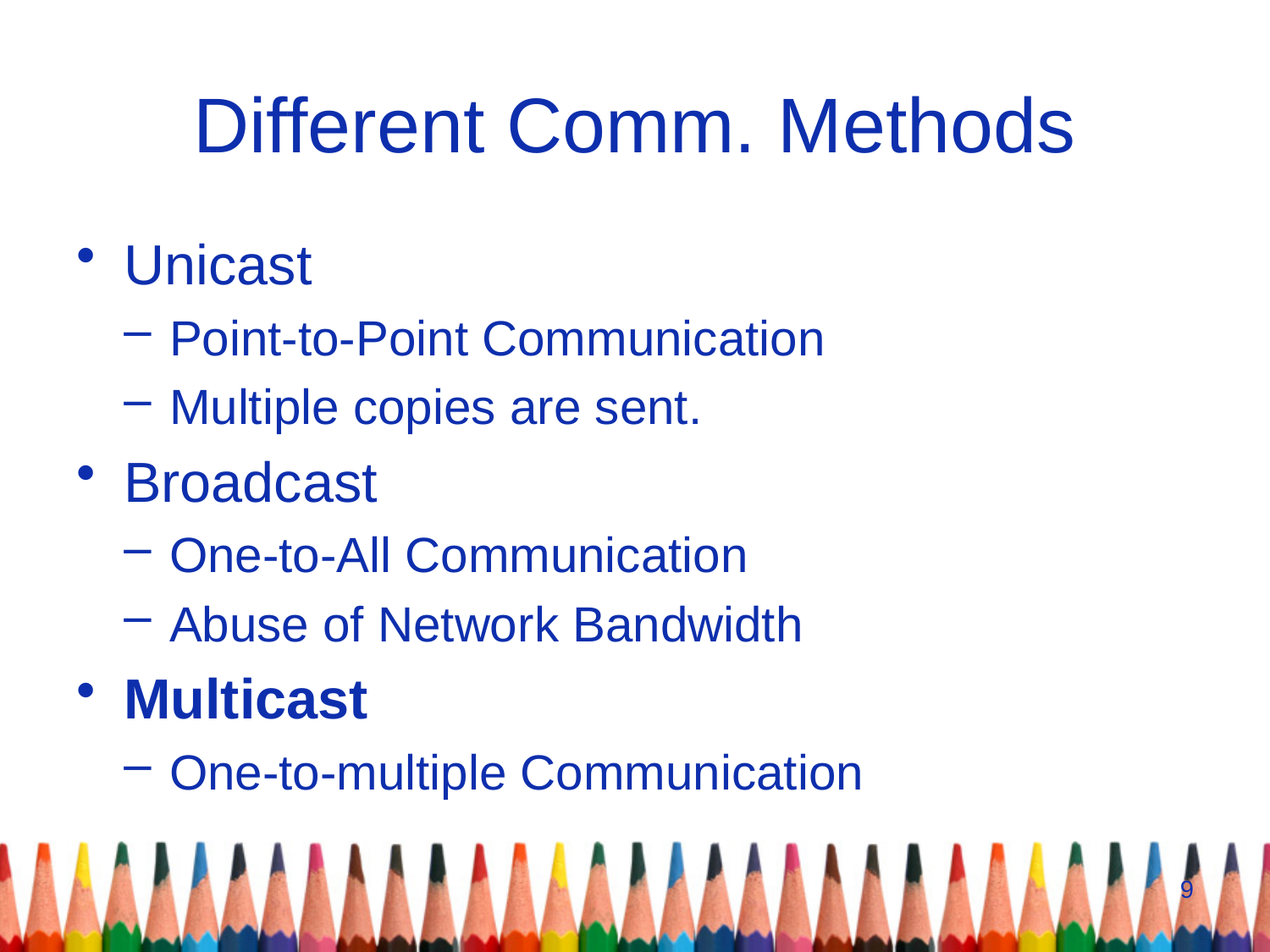

# Different Comm. Methods
Unicast
Point-to-Point Communication
Multiple copies are sent.
Broadcast
One-to-All Communication
Abuse of Network Bandwidth
Multicast
One-to-multiple Communication
9